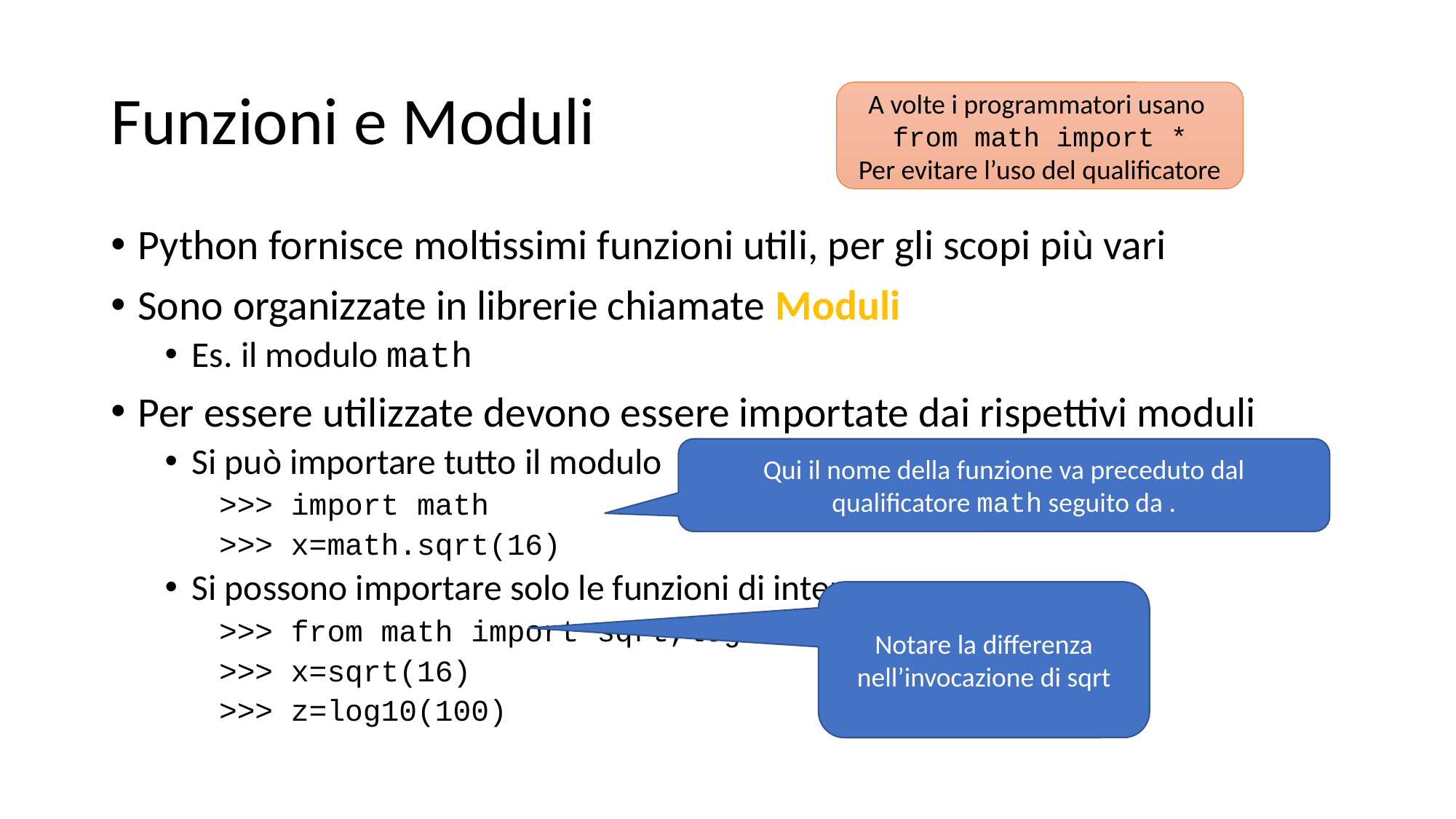

# Funzioni e Moduli
A volte i programmatori usano
from math import *
Per evitare l’uso del qualificatore
Python fornisce moltissimi funzioni utili, per gli scopi più vari
Sono organizzate in librerie chiamate Moduli
Es. il modulo math
Per essere utilizzate devono essere importate dai rispettivi moduli
Si può importare tutto il modulo
>>> import math
>>> x=math.sqrt(16)
Si possono importare solo le funzioni di interesse
>>> from math import sqrt,log10
>>> x=sqrt(16)
>>> z=log10(100)
Qui il nome della funzione va preceduto dal qualificatore math seguito da .
Notare la differenza nell’invocazione di sqrt